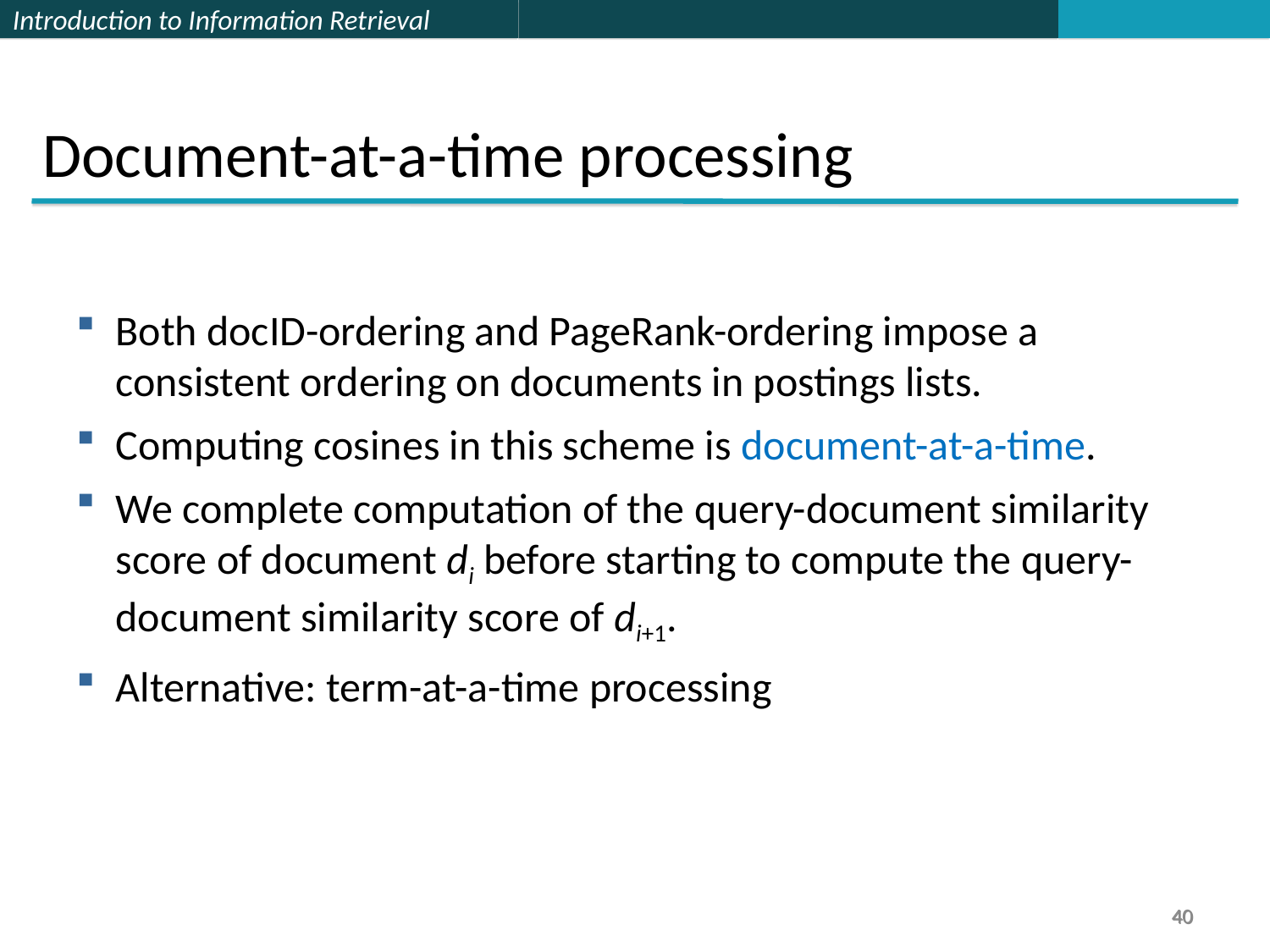

Document-at-a-time processing
Both docID-ordering and PageRank-ordering impose a consistent ordering on documents in postings lists.
Computing cosines in this scheme is document-at-a-time.
We complete computation of the query-document similarity score of document di before starting to compute the query-document similarity score of di+1.
Alternative: term-at-a-time processing

40
40